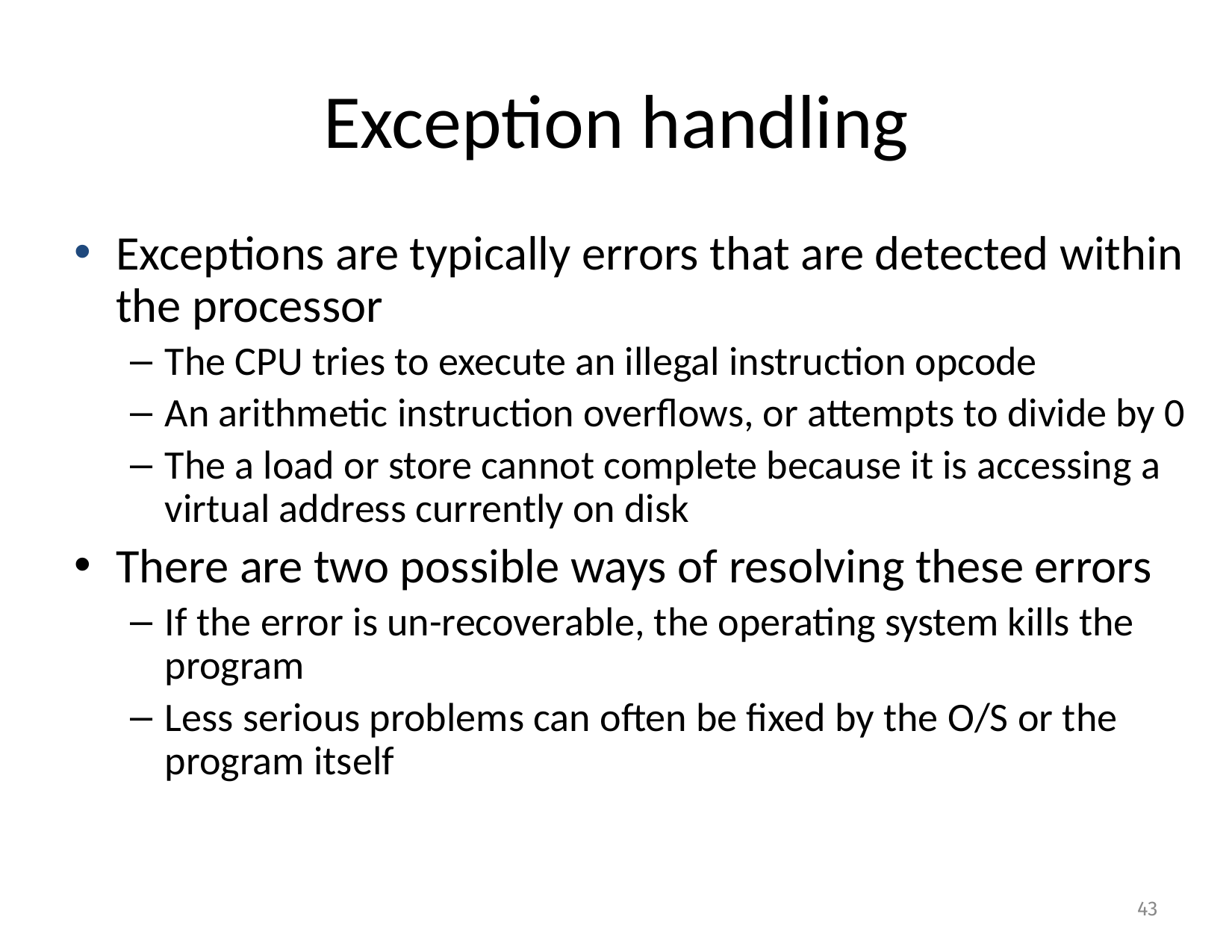

# Exception handling
Exceptions are typically errors that are detected within the processor
The CPU tries to execute an illegal instruction opcode
An arithmetic instruction overflows, or attempts to divide by 0
The a load or store cannot complete because it is accessing a virtual address currently on disk
There are two possible ways of resolving these errors
If the error is un-recoverable, the operating system kills the program
Less serious problems can often be fixed by the O/S or the program itself

43